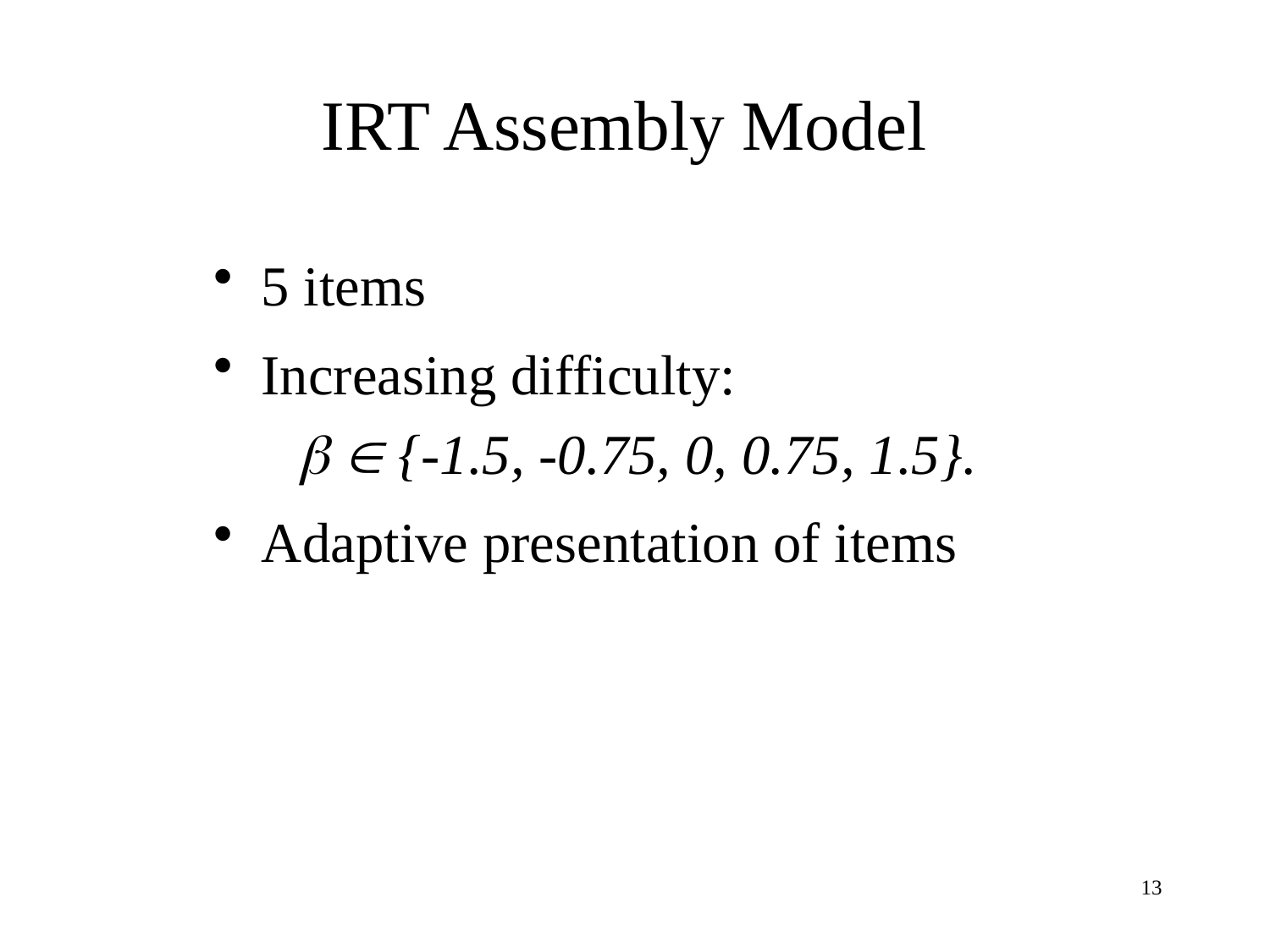

# IRT Assembly Model
5 items
Increasing difficulty:
   β ∈ {-1.5, -0.75, 0, 0.75, 1.5}.
Adaptive presentation of items
13